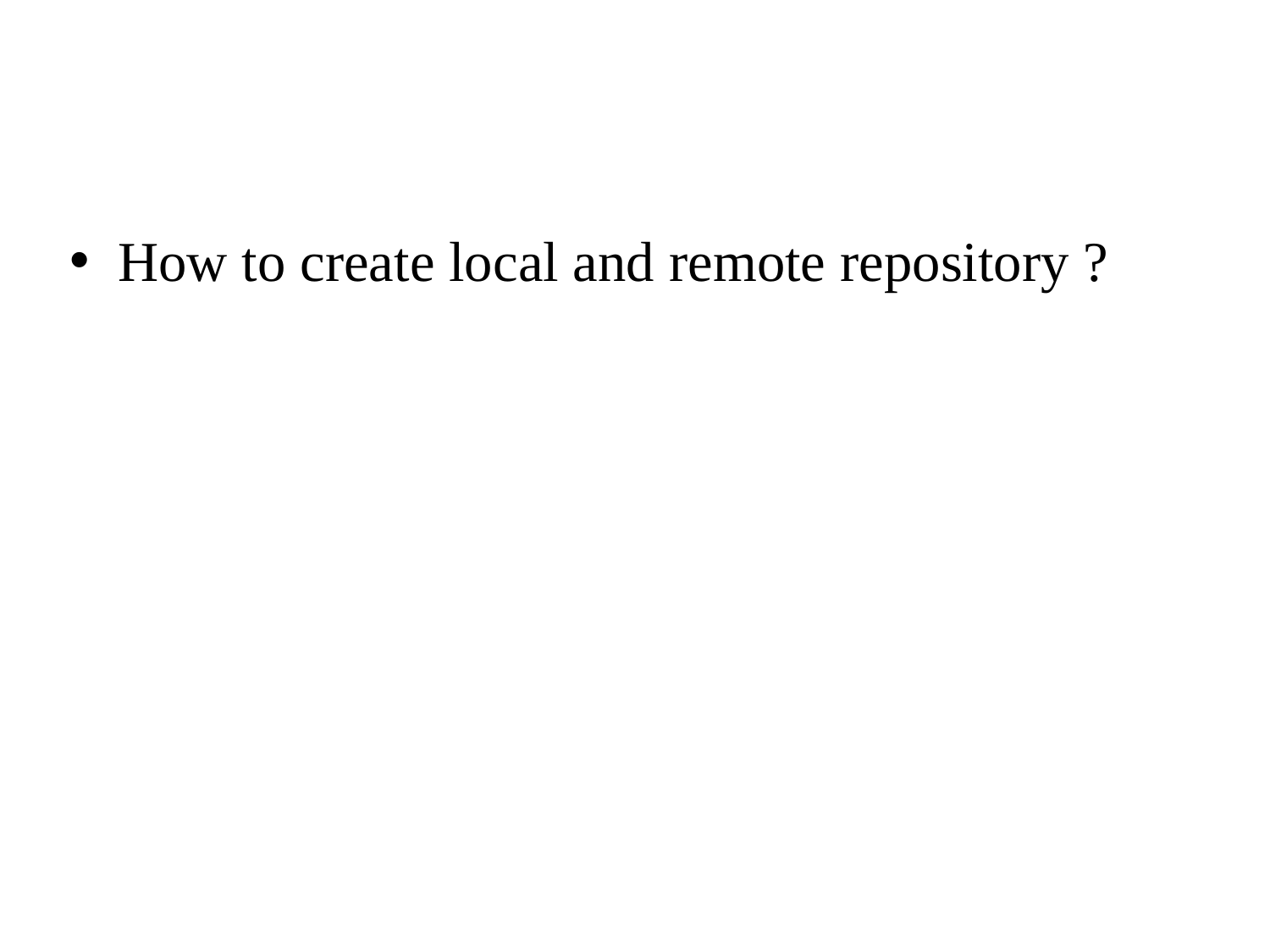

How to create local and remote repository ?